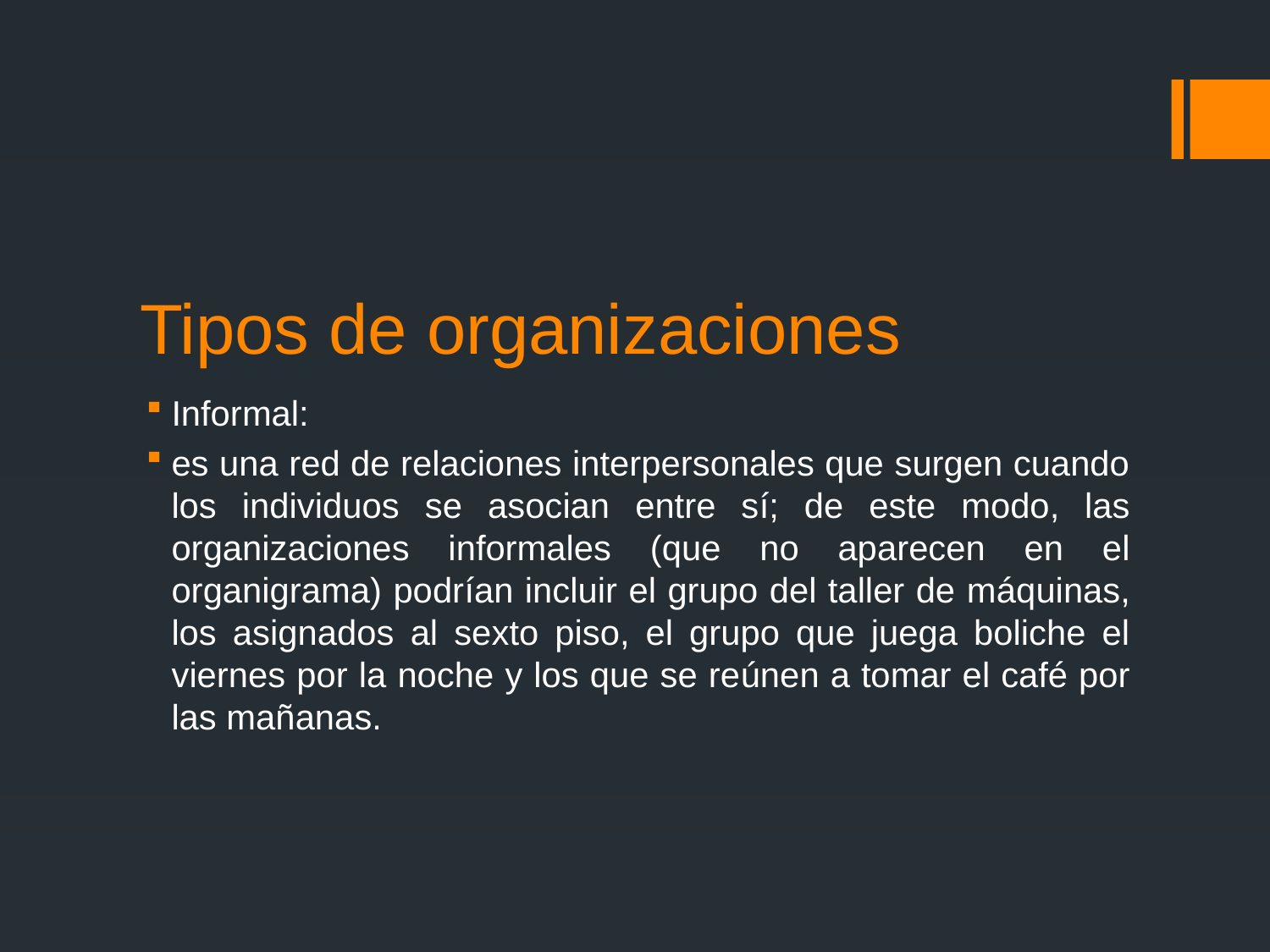

# Tipos de organizaciones
Informal:
es una red de relaciones interpersonales que surgen cuando los individuos se asocian entre sí; de este modo, las organizaciones informales (que no aparecen en el organigrama) podrían incluir el grupo del taller de máquinas, los asignados al sexto piso, el grupo que juega boliche el viernes por la noche y los que se reúnen a tomar el café por las mañanas.